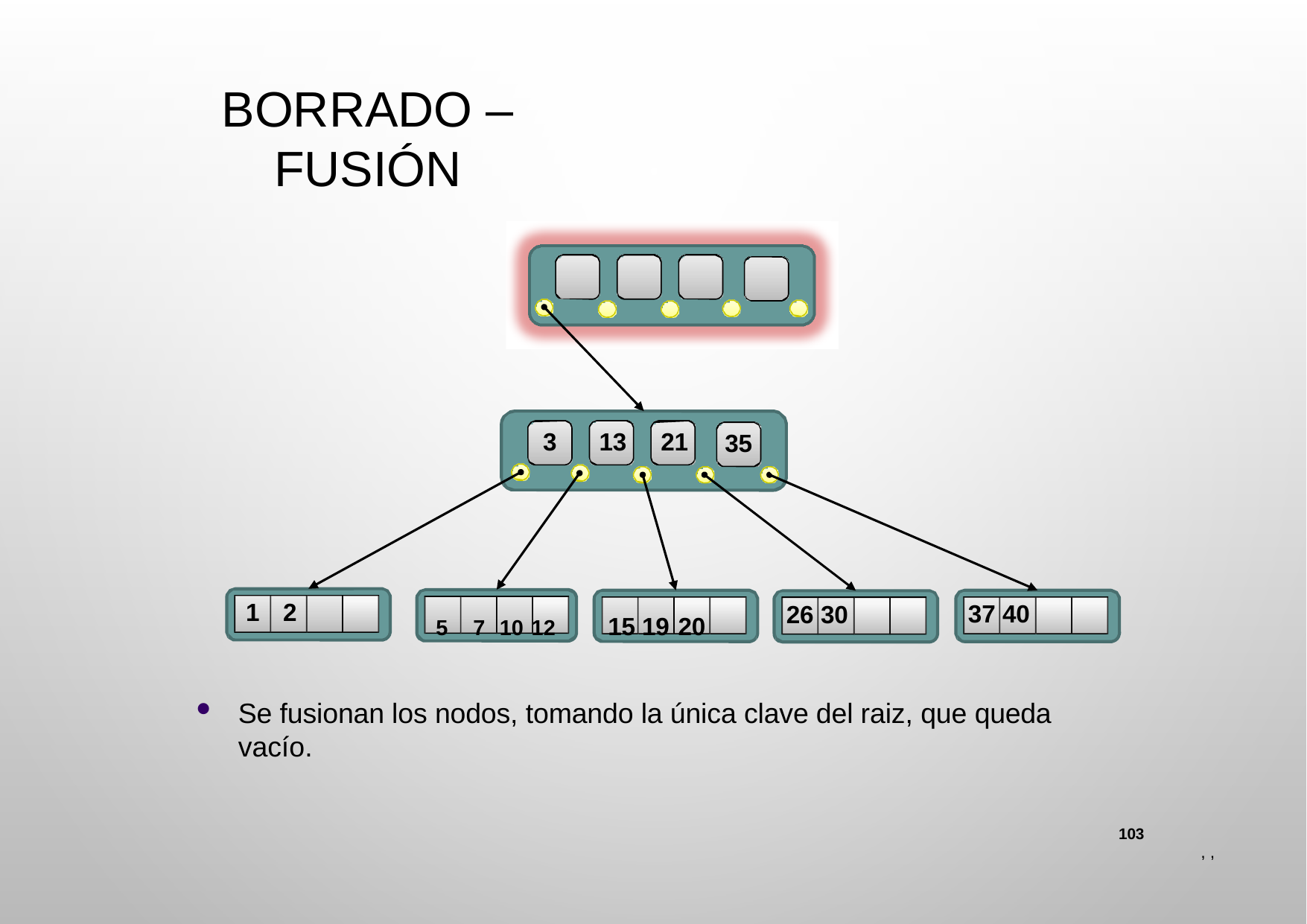

# Borrado – Fusión

3	13	21
35

1	2
5	7  10 12	15 19 20
37 40
26 30
Se fusionan los nodos, tomando la única clave del raiz, que queda  vacío.
103

 , ,